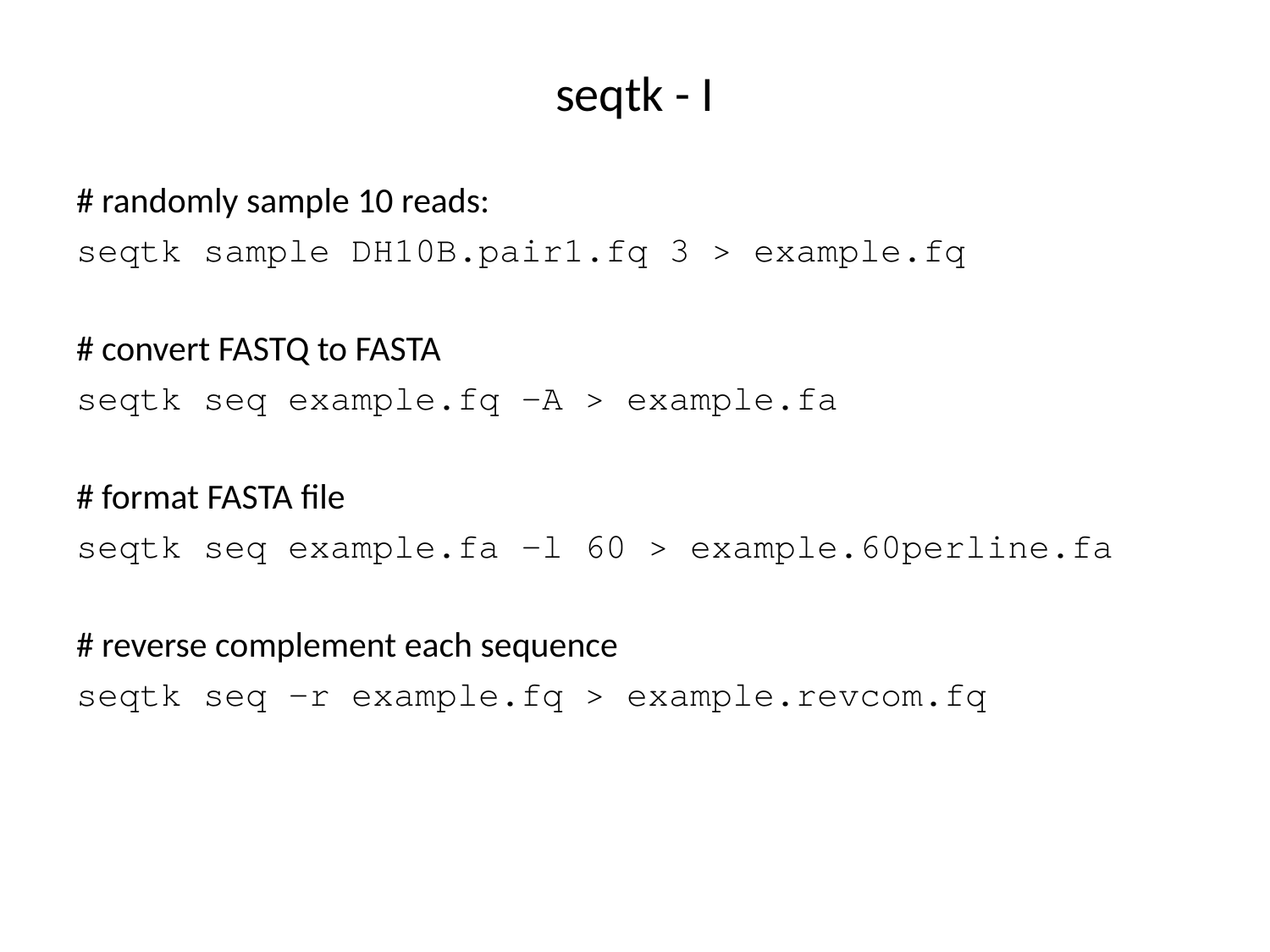

# seqtk - I
# randomly sample 10 reads:
seqtk sample DH10B.pair1.fq 3 > example.fq

# convert FASTQ to FASTA
seqtk seq example.fq -A > example.fa

# format FASTA file
seqtk seq example.fa -l 60 > example.60perline.fa

# reverse complement each sequence
seqtk seq -r example.fq > example.revcom.fq